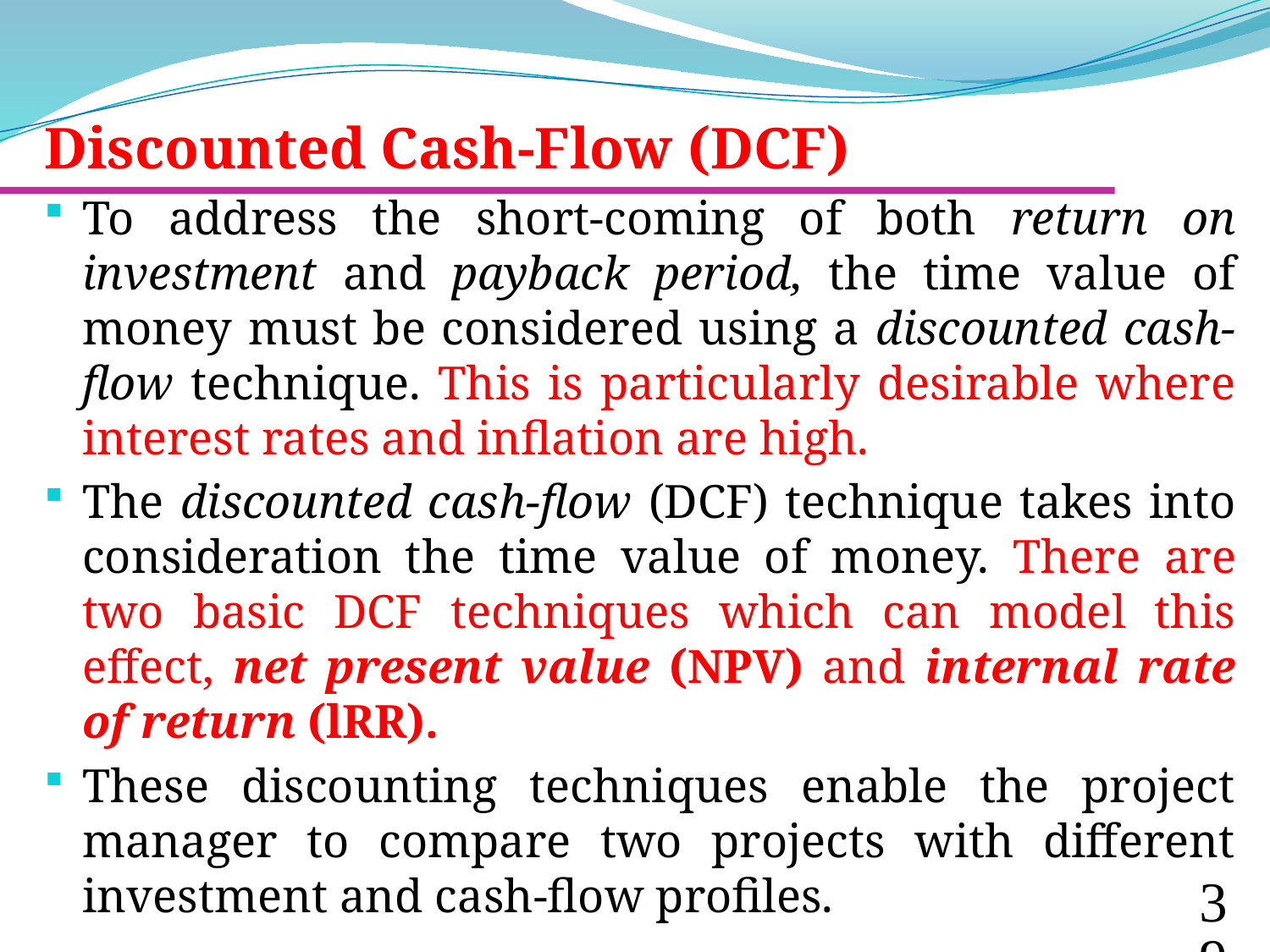

Discounted Cash-Flow (DCF)
To address the short-coming of both return on investment and payback period, the time value of money must be considered using a discounted cash-flow technique. This is particularly desirable where interest rates and inflation are high.
The discounted cash-flow (DCF) technique takes into consideration the time value of money. There are two basic DCF techniques which can model this effect, net present value (NPV) and internal rate of return (lRR).
These discounting techniques enable the project manager to compare two projects with different investment and cash-flow profiles.

39